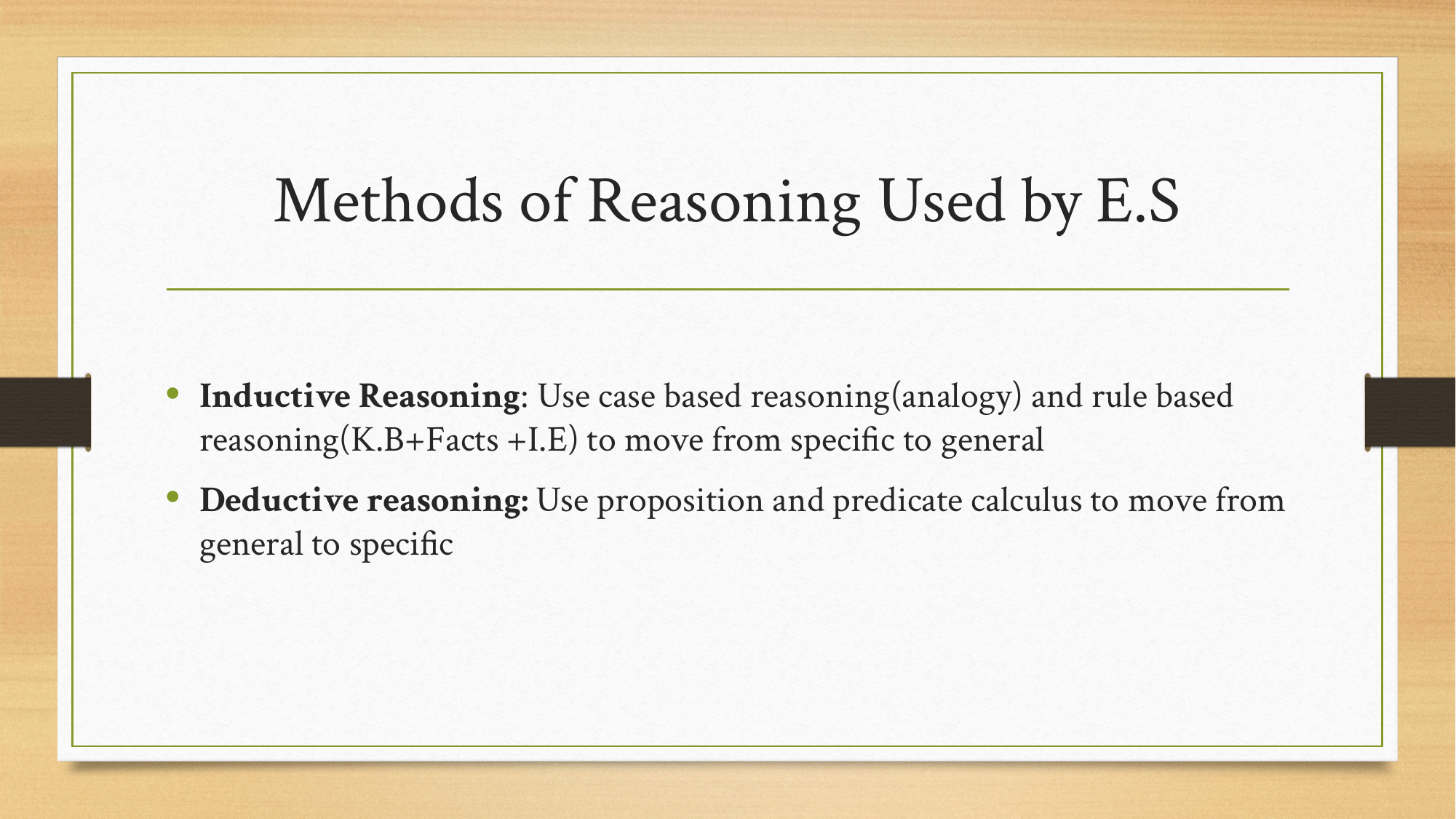

# Methods of Reasoning Used by E.S

Inductive Reasoning: Use case based reasoning(analogy) and rule based reasoning(K.B+Facts +I.E) to move from specific to general
Deductive reasoning: Use proposition and predicate calculus to move from general to specific